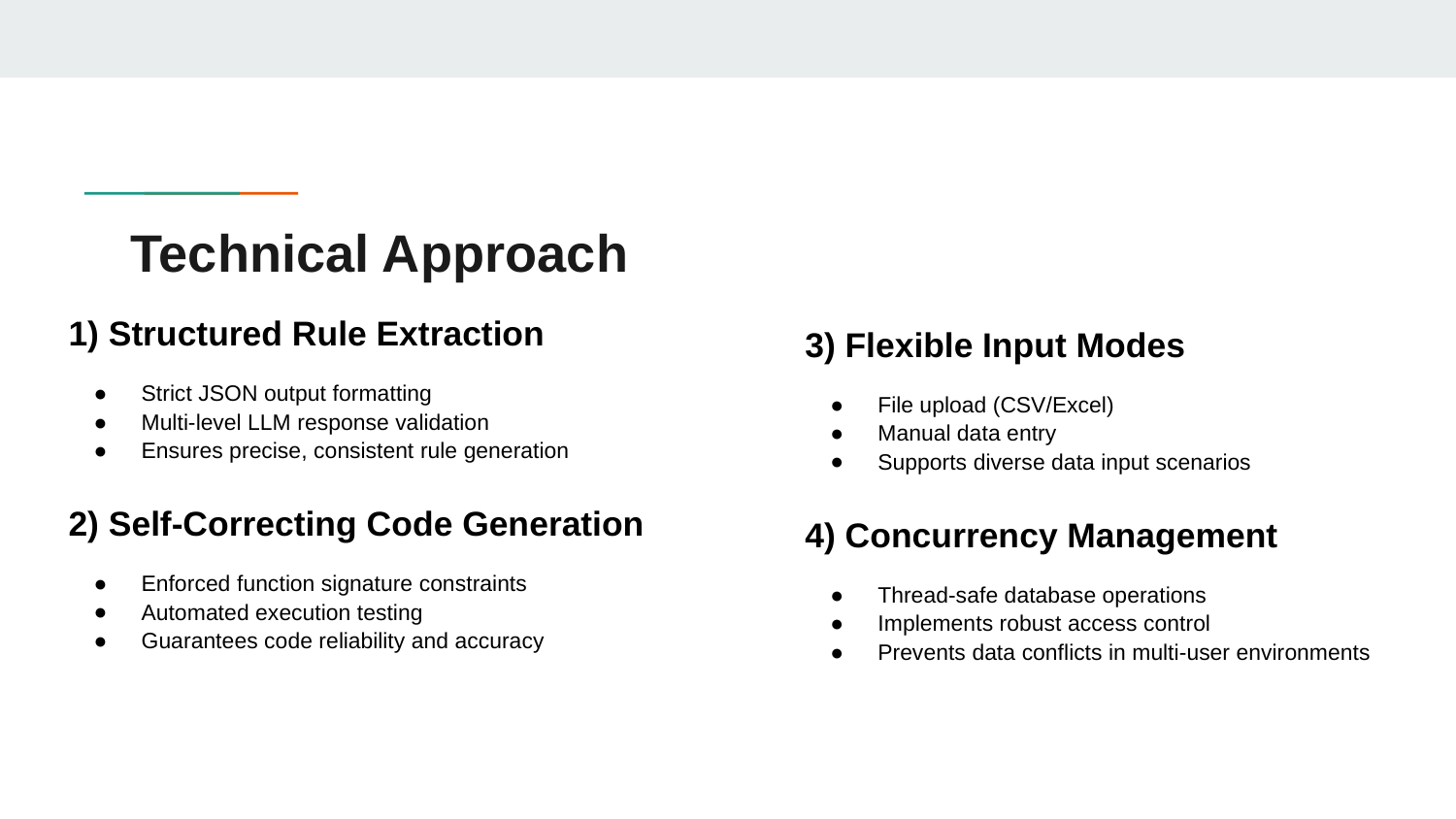

# Technical Approach
1) Structured Rule Extraction
Strict JSON output formatting
Multi-level LLM response validation
Ensures precise, consistent rule generation
2) Self-Correcting Code Generation
Enforced function signature constraints
Automated execution testing
Guarantees code reliability and accuracy

3) Flexible Input Modes
File upload (CSV/Excel)
Manual data entry
Supports diverse data input scenarios
4) Concurrency Management
Thread-safe database operations
Implements robust access control
Prevents data conflicts in multi-user environments